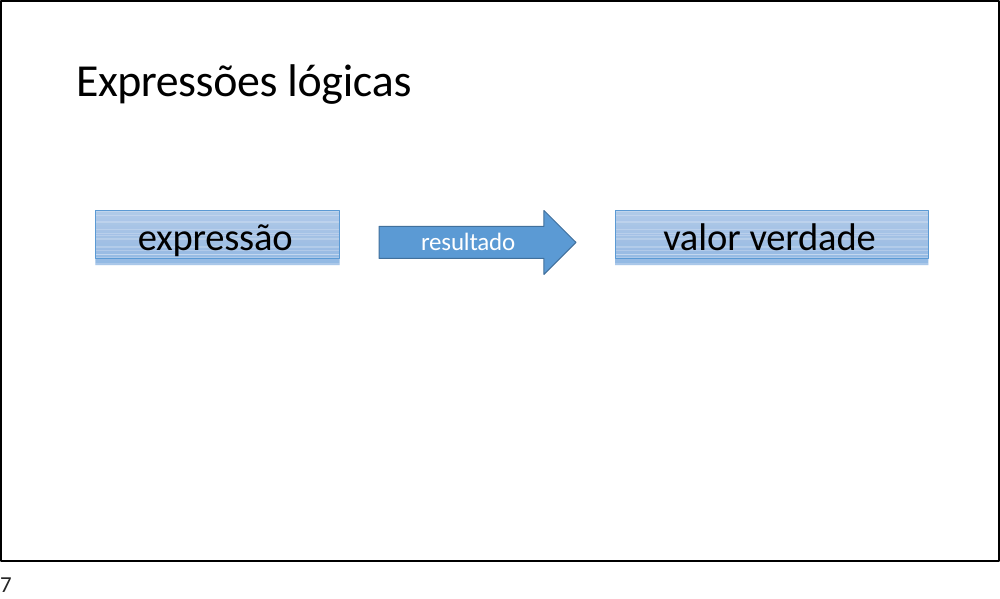

# Expressões lógicas

expressão

valor verdade
resultado
7